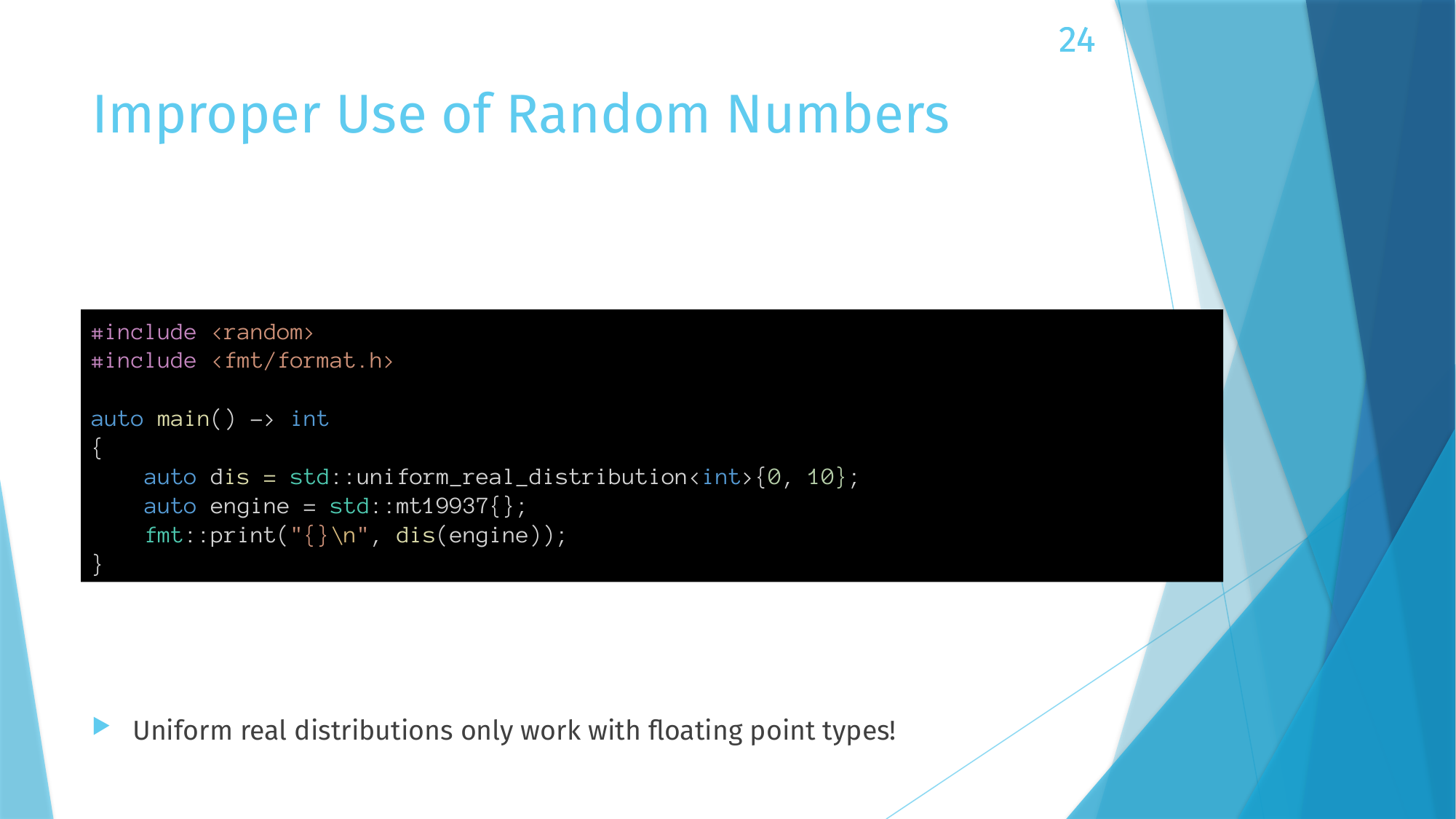

# Improper Use of Random Numbers
#include <random>
#include <fmt/format.h>
auto main() -> int
{
    auto dis = std::uniform_real_distribution<int>{0, 10};
    auto engine = std::mt19937{};
    fmt::print("{}\n", dis(engine));
}
Uniform real distributions only work with floating point types!